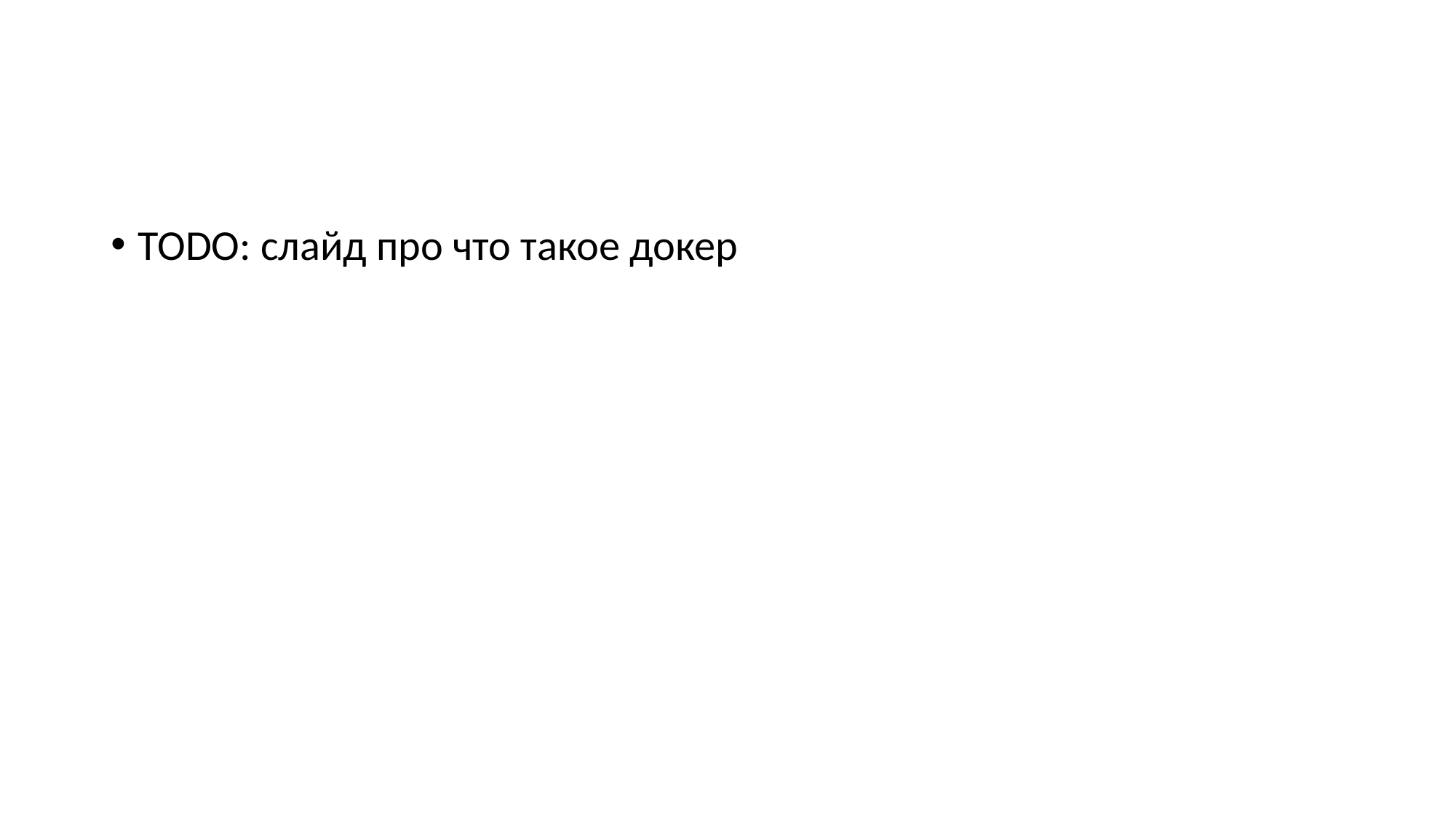

#
TODO: слайд про что такое докер